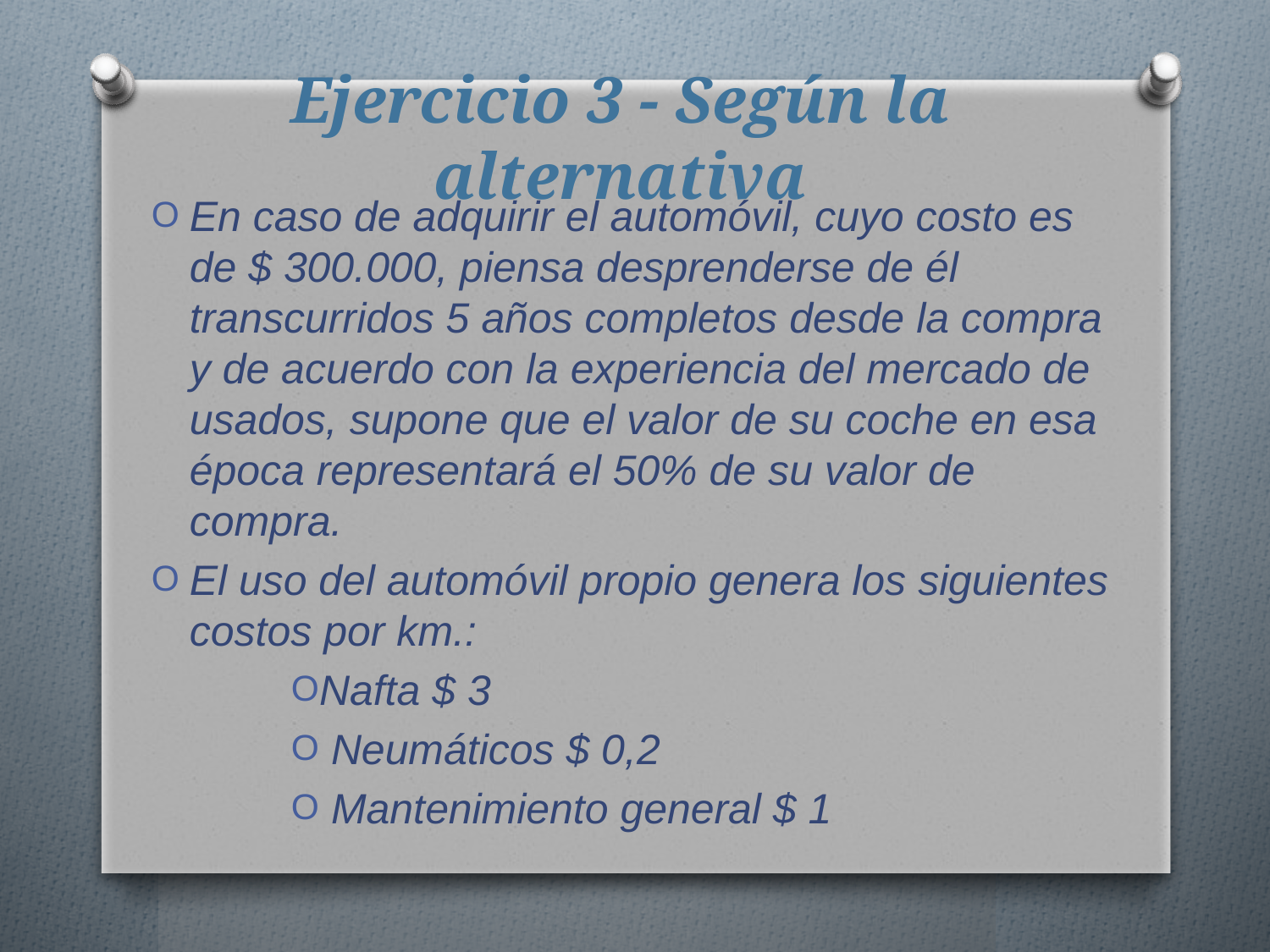

# Ejercicio 3 - Según la alternativa
En caso de adquirir el automóvil, cuyo costo es de $ 300.000, piensa desprenderse de él transcurridos 5 años completos desde la compra y de acuerdo con la experiencia del mercado de usados, supone que el valor de su coche en esa época representará el 50% de su valor de compra.
El uso del automóvil propio genera los siguientes costos por km.:
Nafta $ 3
 Neumáticos $ 0,2
 Mantenimiento general $ 1